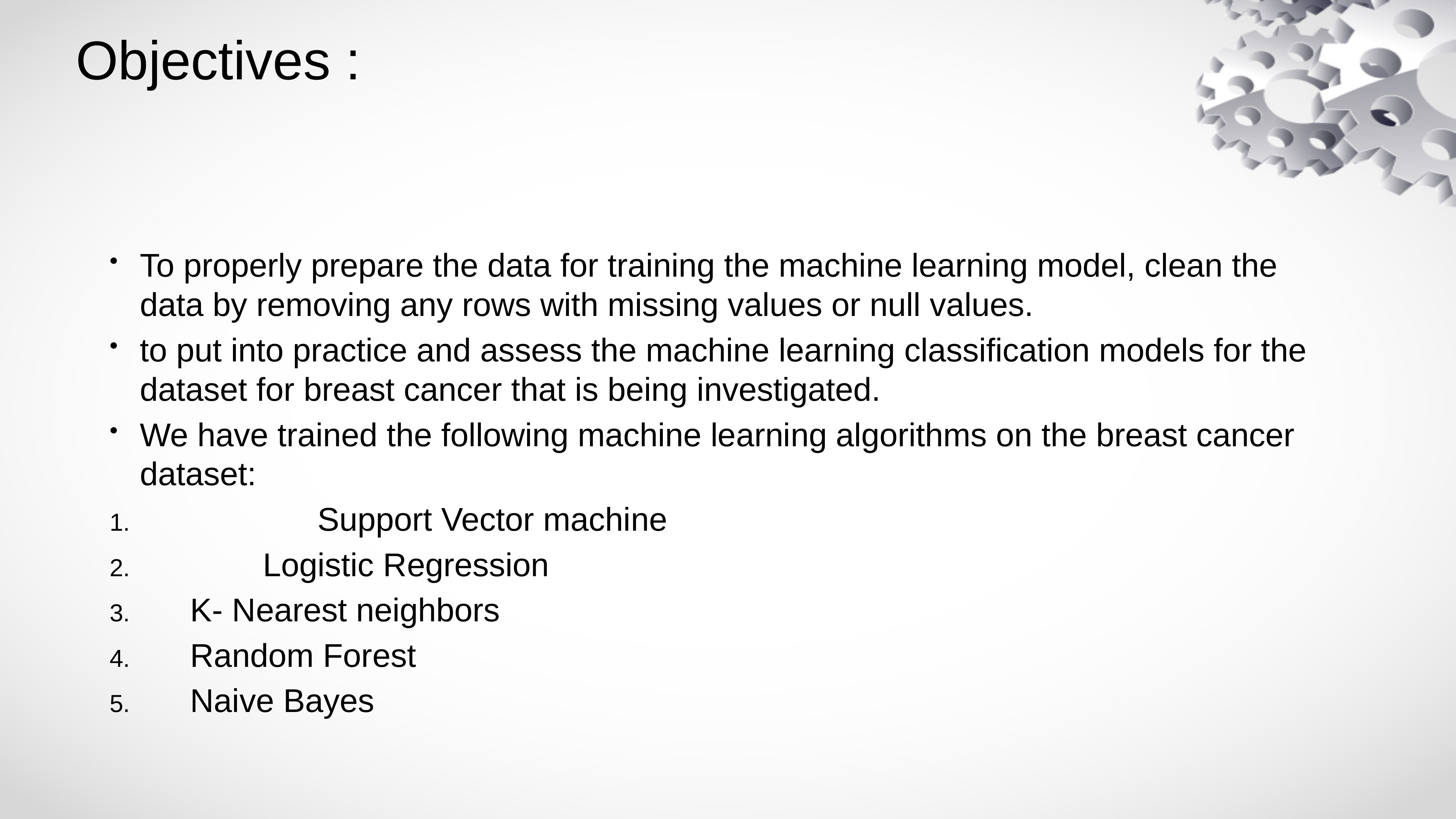

# Objectives :
To properly prepare the data for training the machine learning model, clean the data by removing any rows with missing values or null values.
to put into practice and assess the machine learning classification models for the dataset for breast cancer that is being investigated.
We have trained the following machine learning algorithms on the breast cancer dataset:
			Support Vector machine
 		Logistic Regression
    K- Nearest neighbors
    Random Forest
    Naive Bayes